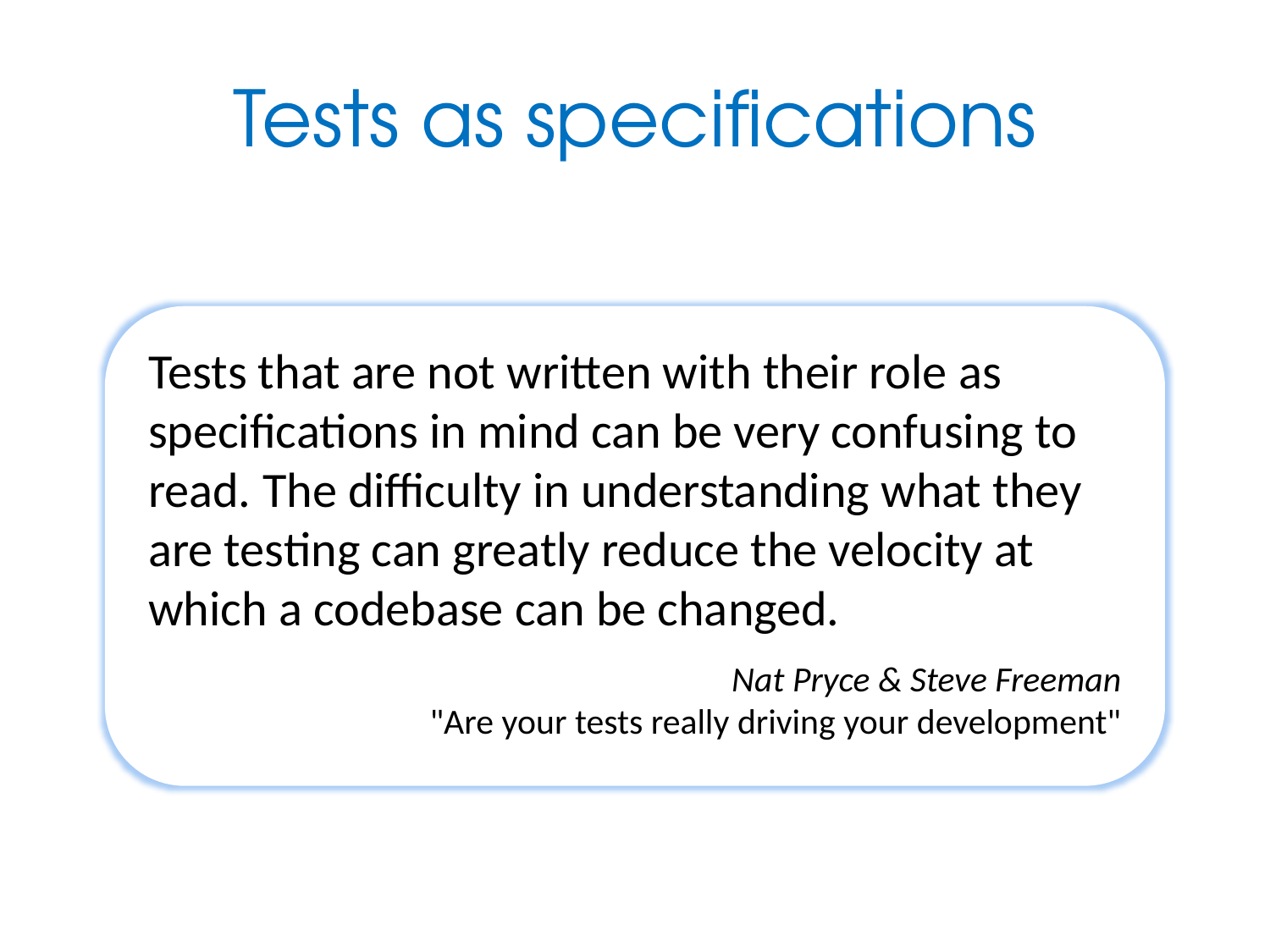

# Tests as specifications
Tests that are not written with their role as specifications in mind can be very confusing to read. The difficulty in understanding what they are testing can greatly reduce the velocity at which a codebase can be changed.
Nat Pryce & Steve Freeman
"Are your tests really driving your development"